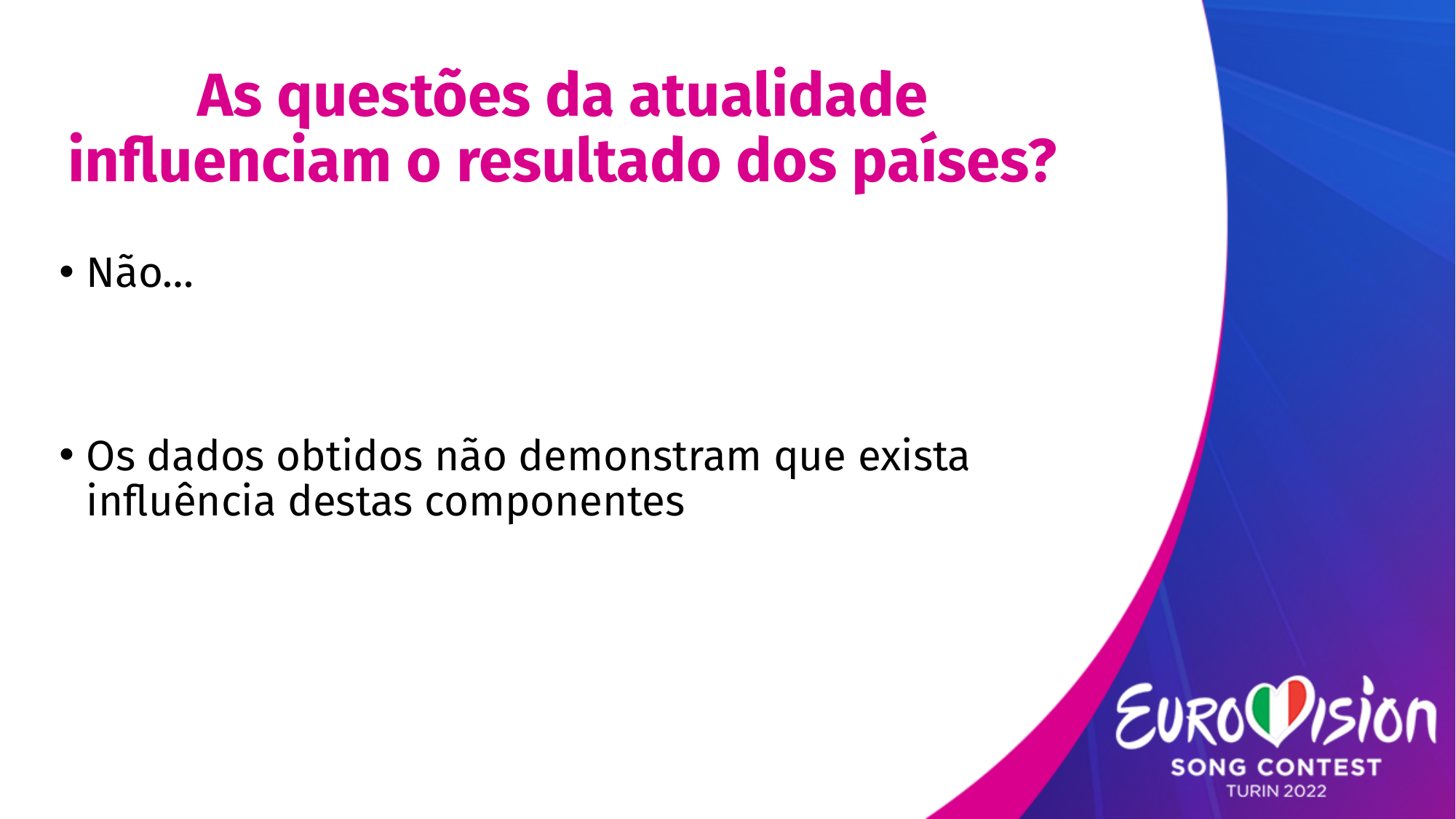

# As questões da atualidade influenciam o resultado dos países?
Não…

Os dados obtidos não demonstram que exista influência destas componentes